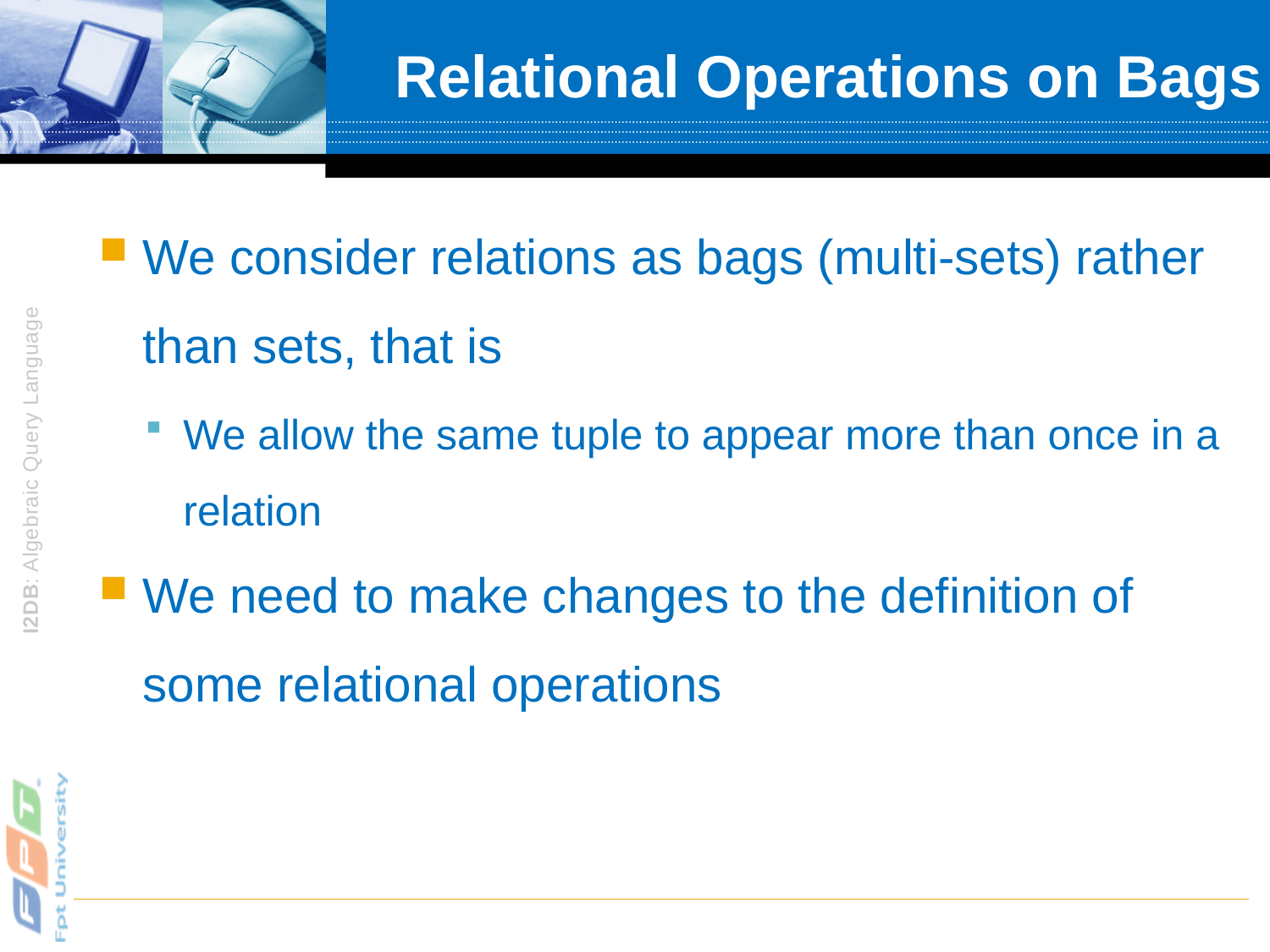

# Relational Operations on Bags
We consider relations as bags (multi-sets) rather than sets, that is
We allow the same tuple to appear more than once in a relation
We need to make changes to the definition of some relational operations